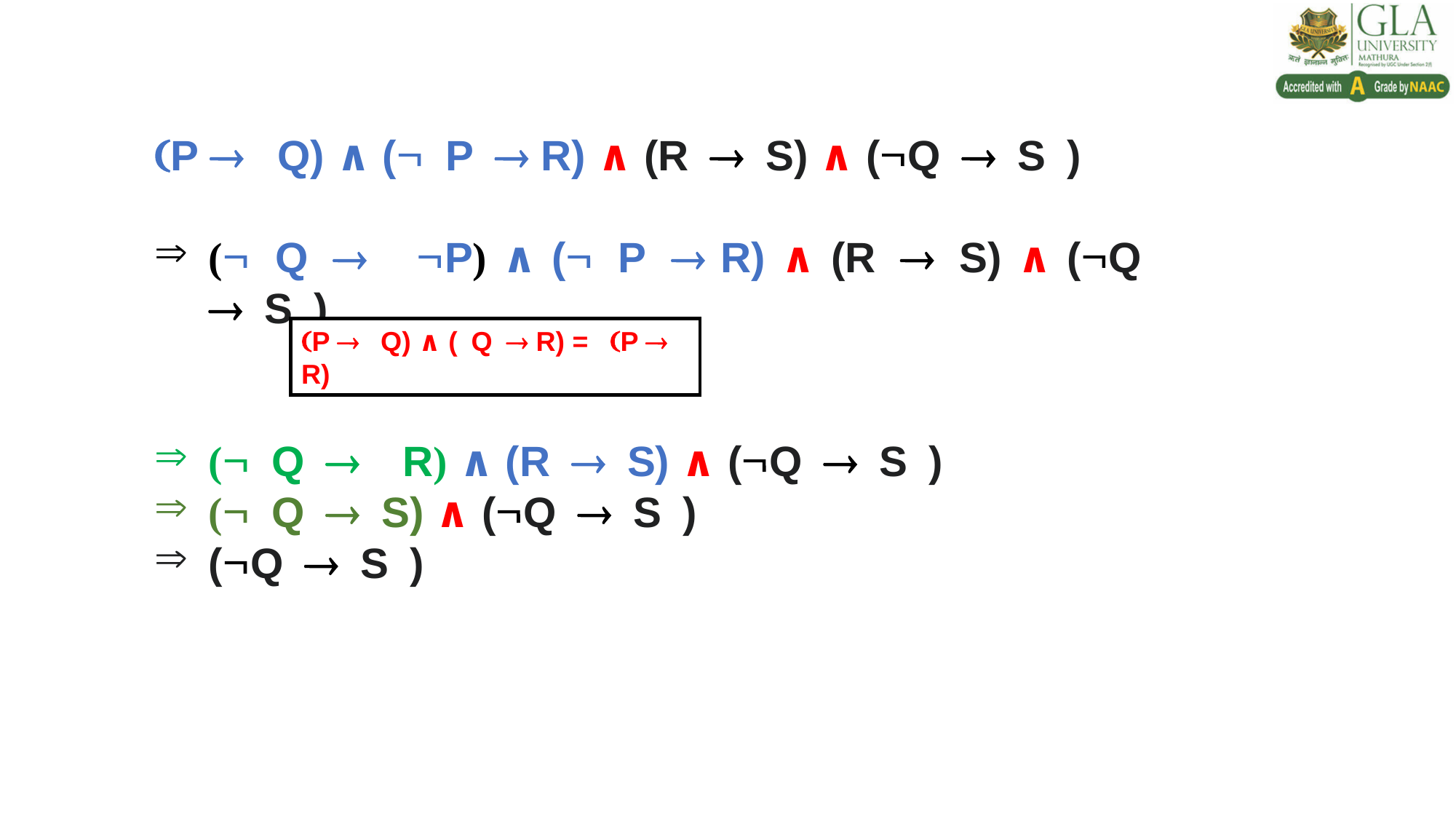

(P →  Q) ∧ (¬ P → R) ∧ (R → S) ∧ (¬Q → S )

(¬ Q →  ¬P) ∧ (¬ P → R) ∧ (R → S) ∧ (¬Q → S )

(¬ Q →  R) ∧ (R → S) ∧ (¬Q → S )
(¬ Q → S) ∧ (¬Q → S )
(¬Q → S )

(P →  Q) ∧ ( Q → R) =  (P →  R)